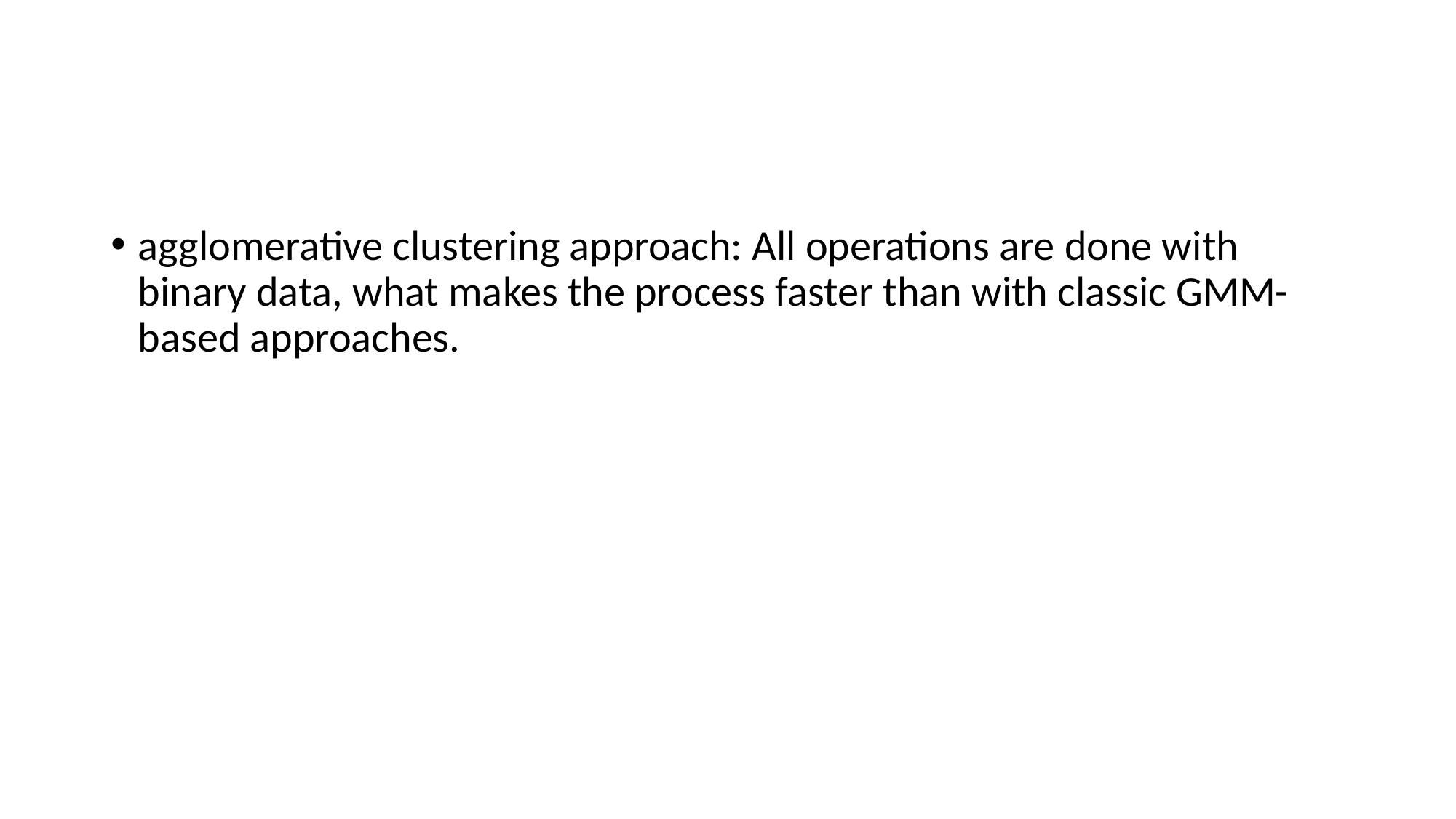

#
agglomerative clustering approach: All operations are done with binary data, what makes the process faster than with classic GMM-based approaches.